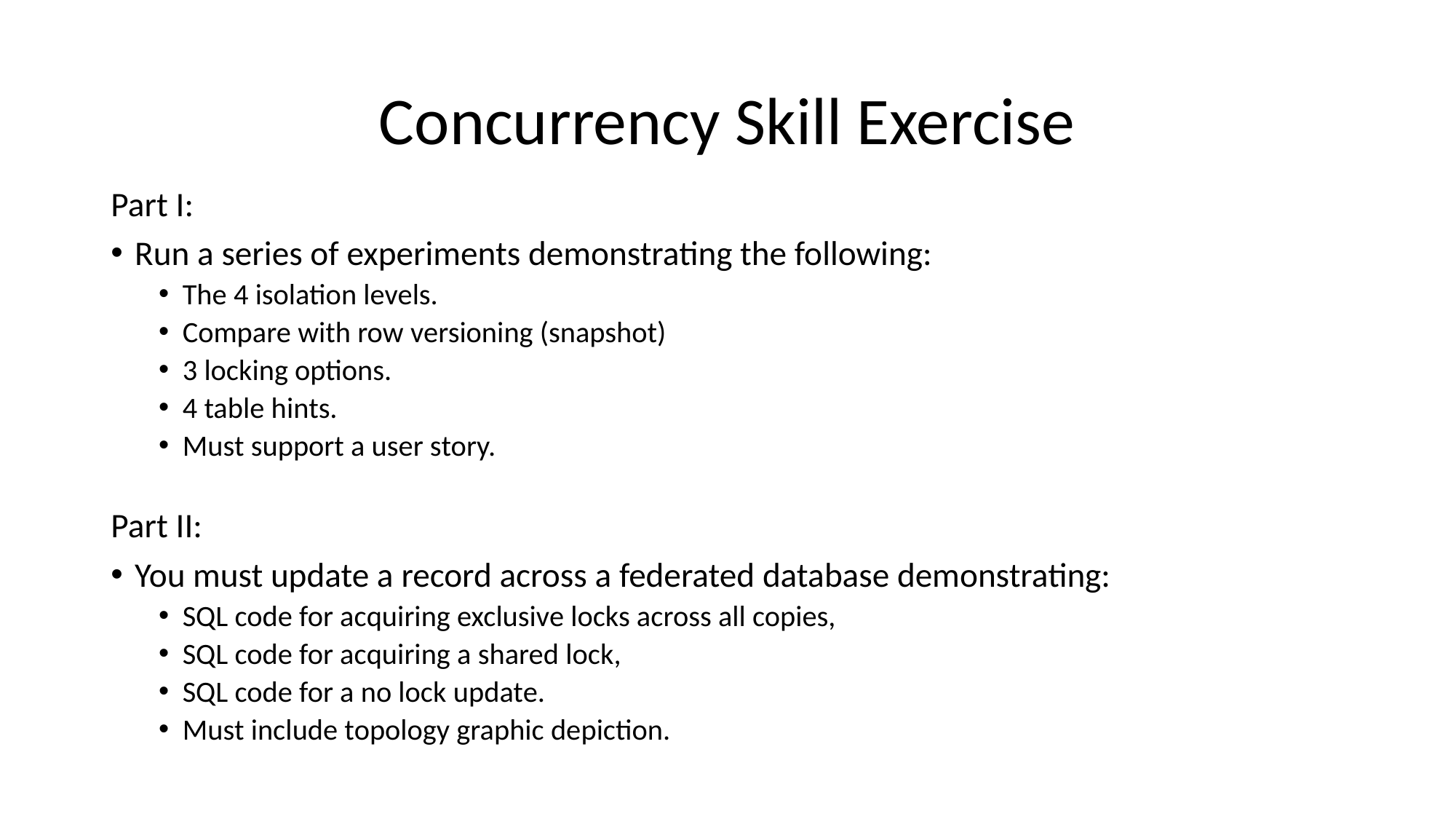

# Concurrency Skill Exercise
Part I:
Run a series of experiments demonstrating the following:
The 4 isolation levels.
Compare with row versioning (snapshot)
3 locking options.
4 table hints.
Must support a user story.

Part II:
You must update a record across a federated database demonstrating:
SQL code for acquiring exclusive locks across all copies,
SQL code for acquiring a shared lock,
SQL code for a no lock update.
Must include topology graphic depiction.